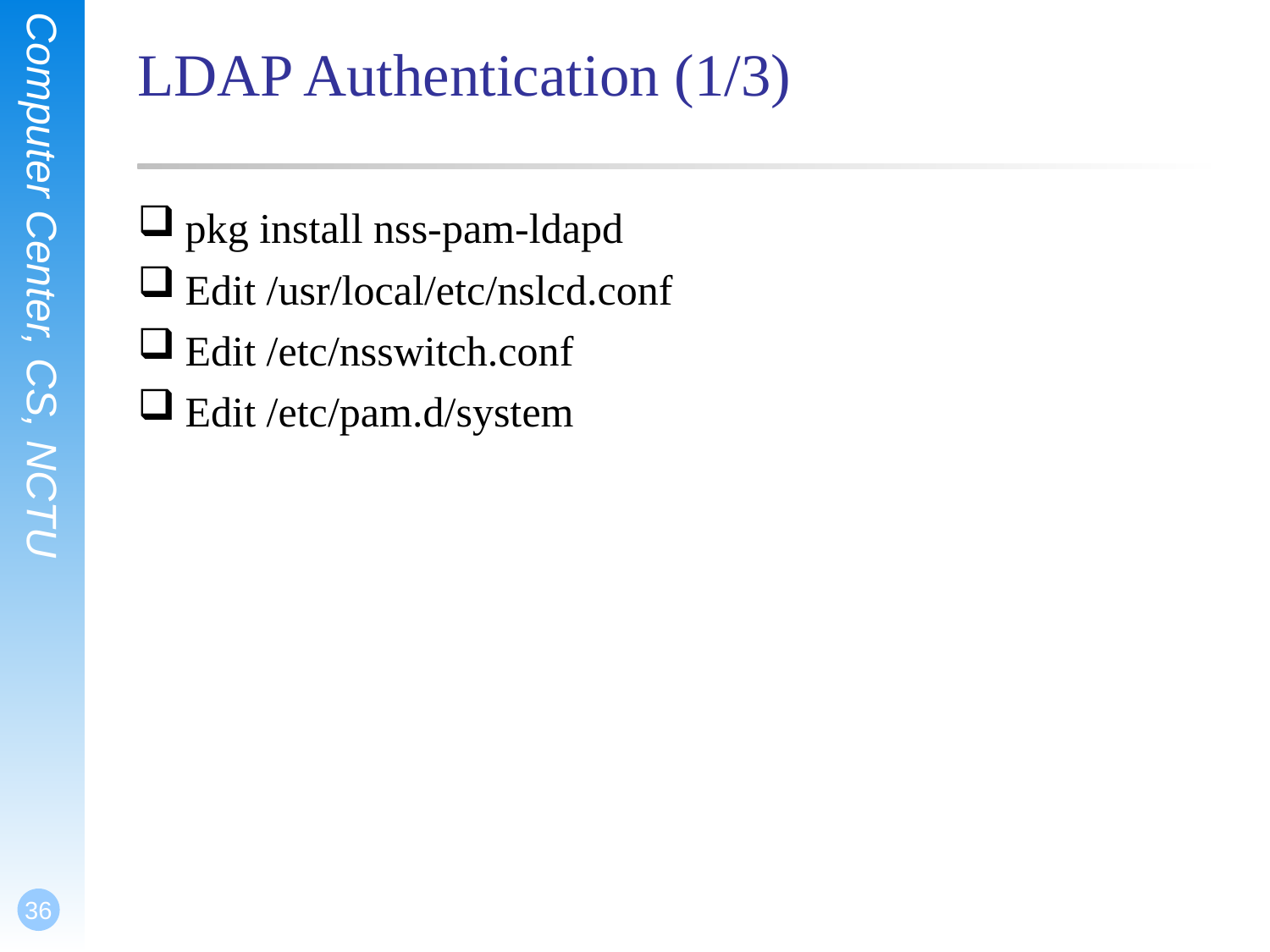

# LDAP Authentication (1/3)
pkg install nss-pam-ldapd
Edit /usr/local/etc/nslcd.conf
Edit /etc/nsswitch.conf
Edit /etc/pam.d/system